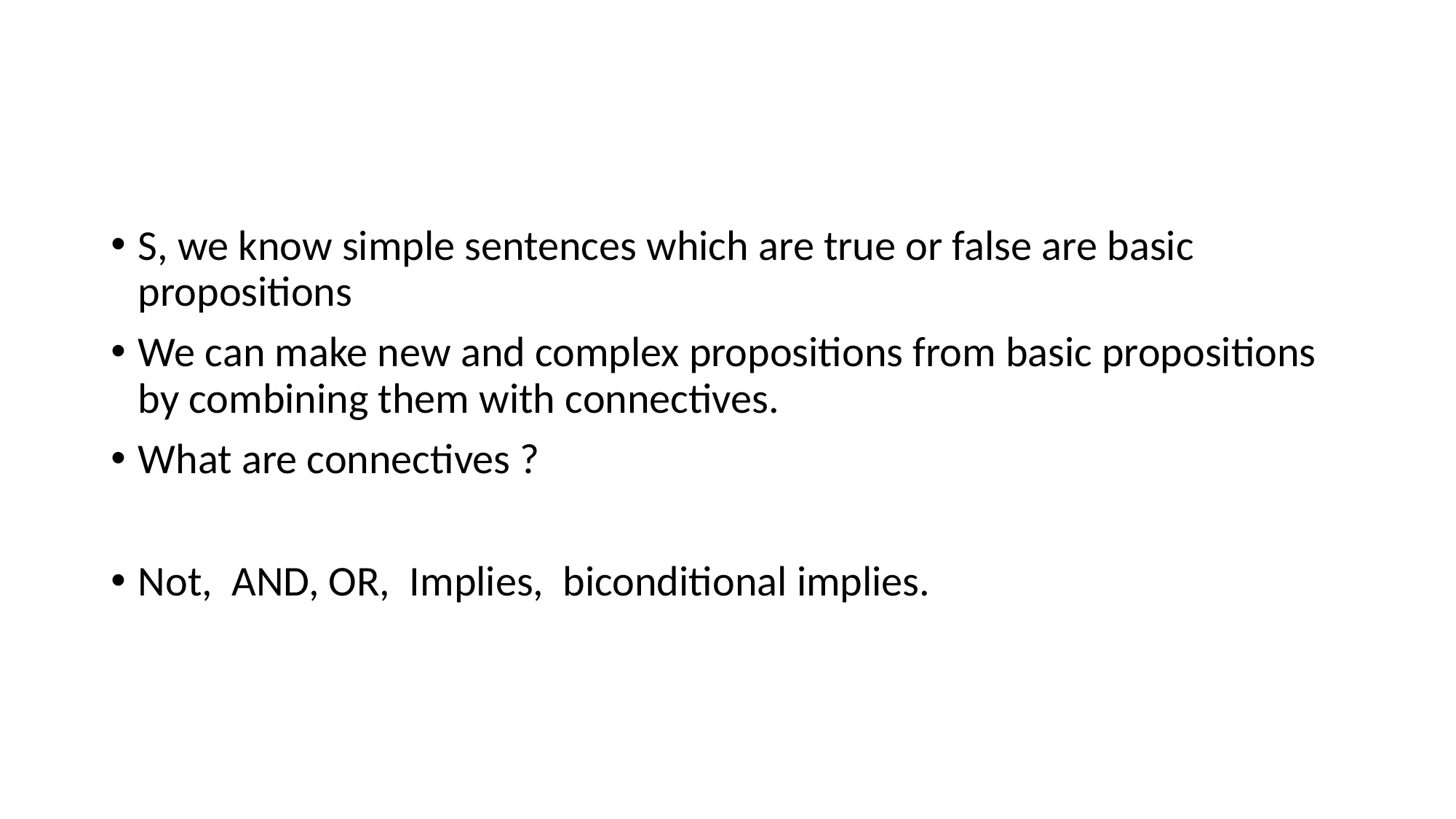

#
S, we know simple sentences which are true or false are basic propositions
We can make new and complex propositions from basic propositions by combining them with connectives.
What are connectives ?

Not,  AND, OR,  Implies,  biconditional implies.